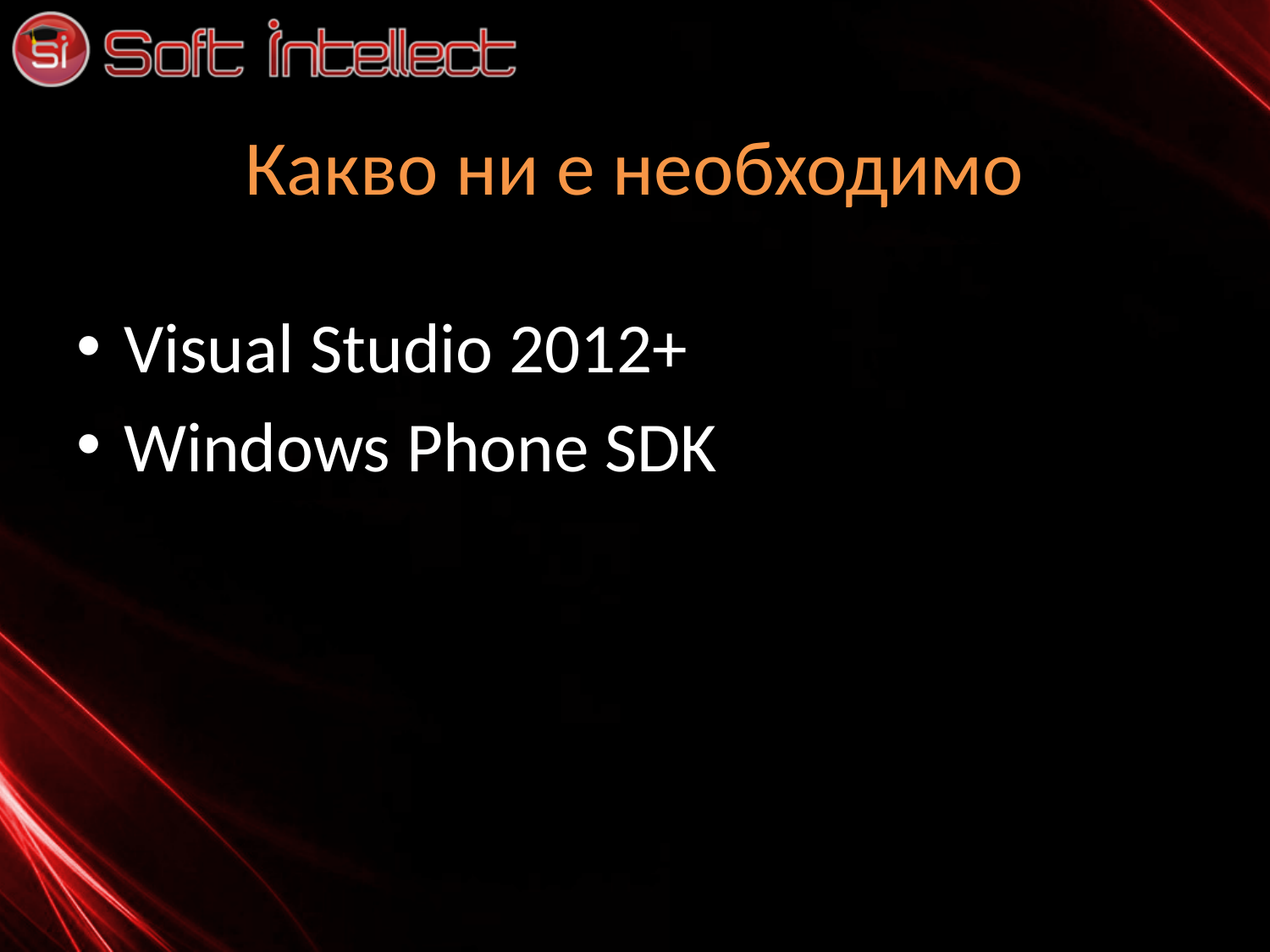

# Какво ни е необходимо
Visual Studio 2012+
Windows Phone SDK